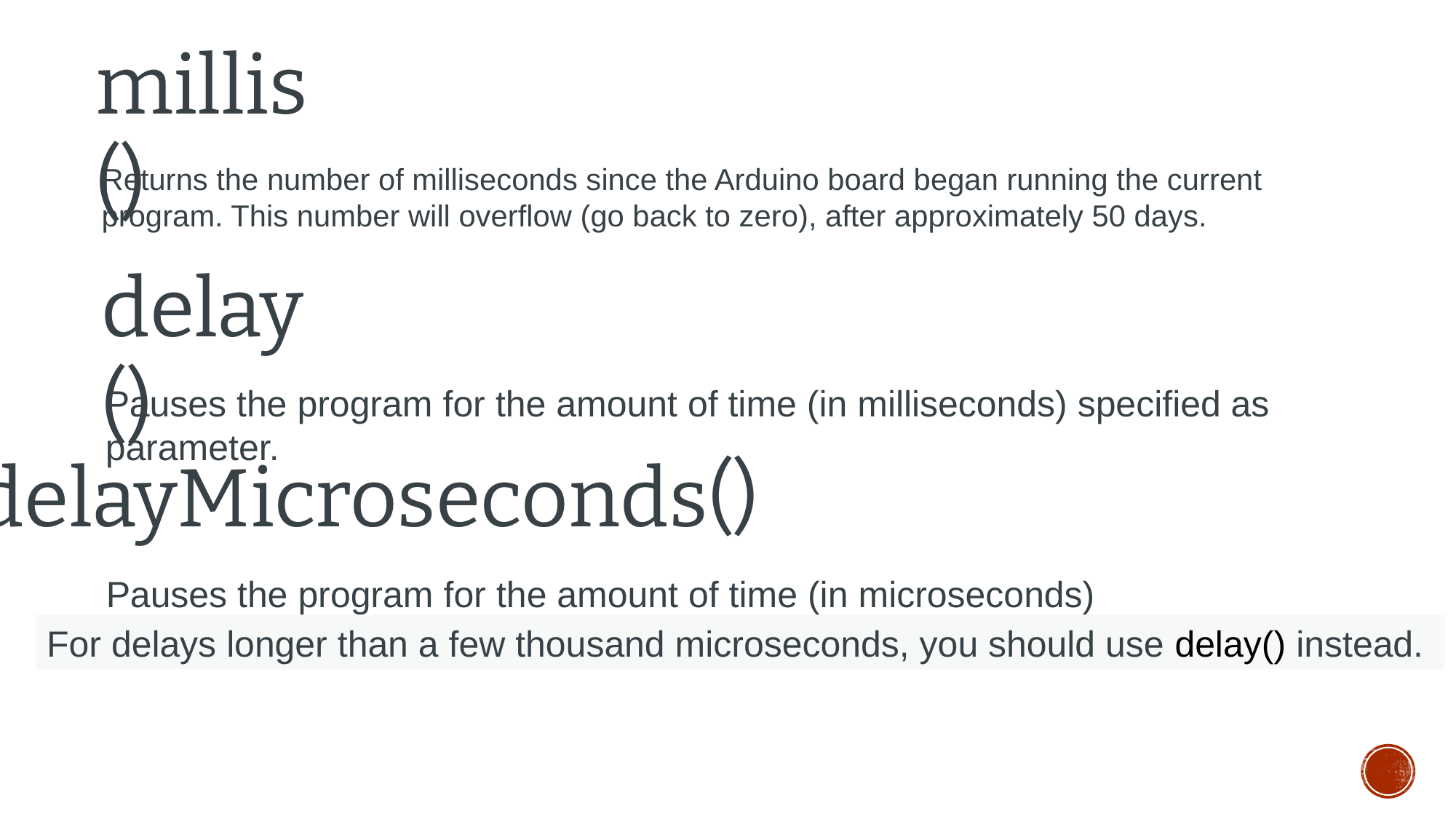

millis()
Returns the number of milliseconds since the Arduino board began running the current program. This number will overflow (go back to zero), after approximately 50 days.
delay()
Pauses the program for the amount of time (in milliseconds) specified as parameter.
delayMicroseconds()
Pauses the program for the amount of time (in microseconds) specified as parameter
For delays longer than a few thousand microseconds, you should use delay() instead.